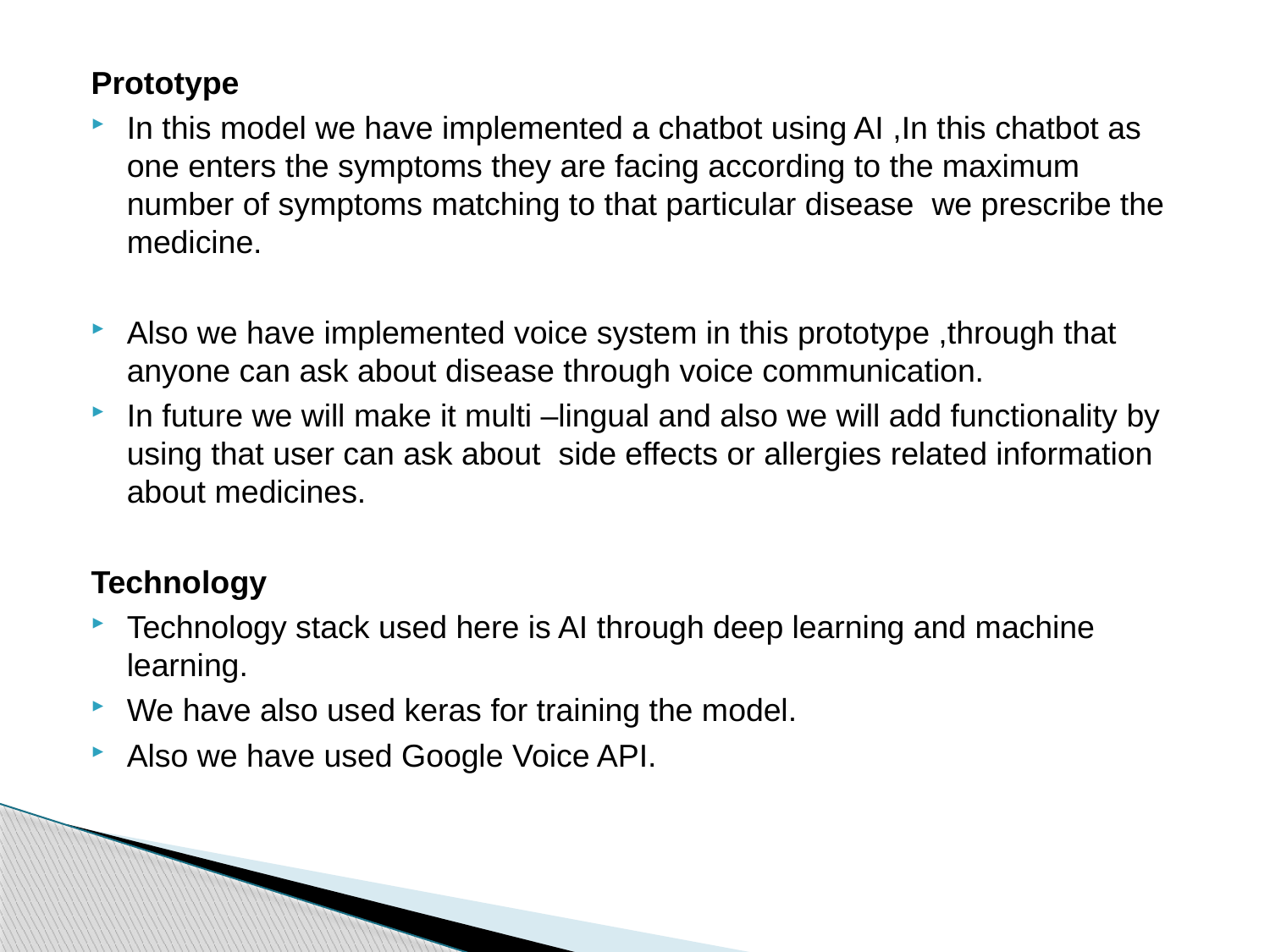

Prototype
In this model we have implemented a chatbot using AI ,In this chatbot as one enters the symptoms they are facing according to the maximum number of symptoms matching to that particular disease  we prescribe the medicine.

Also we have implemented voice system in this prototype ,through that anyone can ask about disease through voice communication.
In future we will make it multi –lingual and also we will add functionality by using that user can ask about  side effects or allergies related information about medicines.

Technology
Technology stack used here is AI through deep learning and machine learning.
We have also used keras for training the model.
Also we have used Google Voice API.